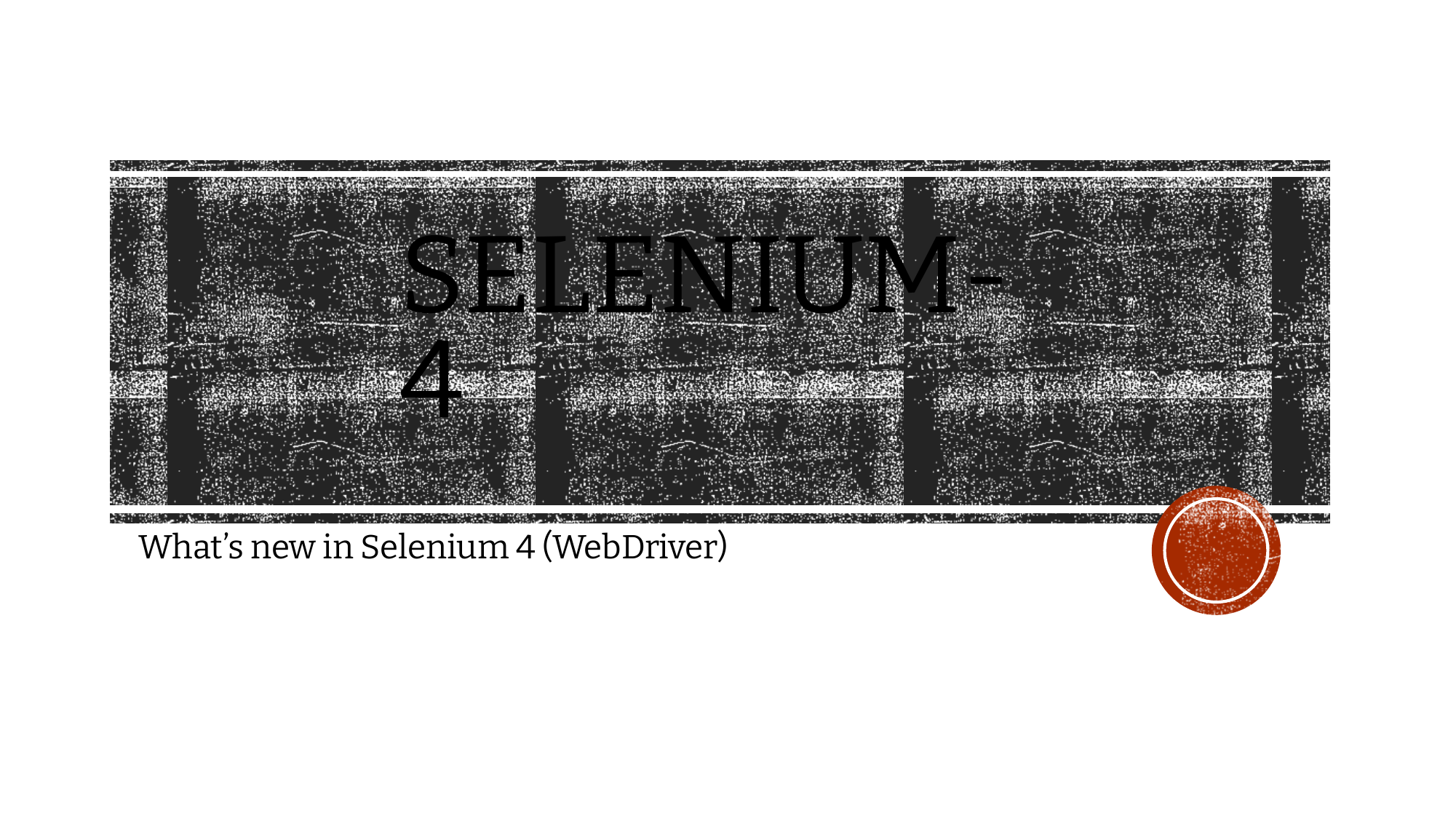

# Selenium-4
What’s new in Selenium 4 (WebDriver)